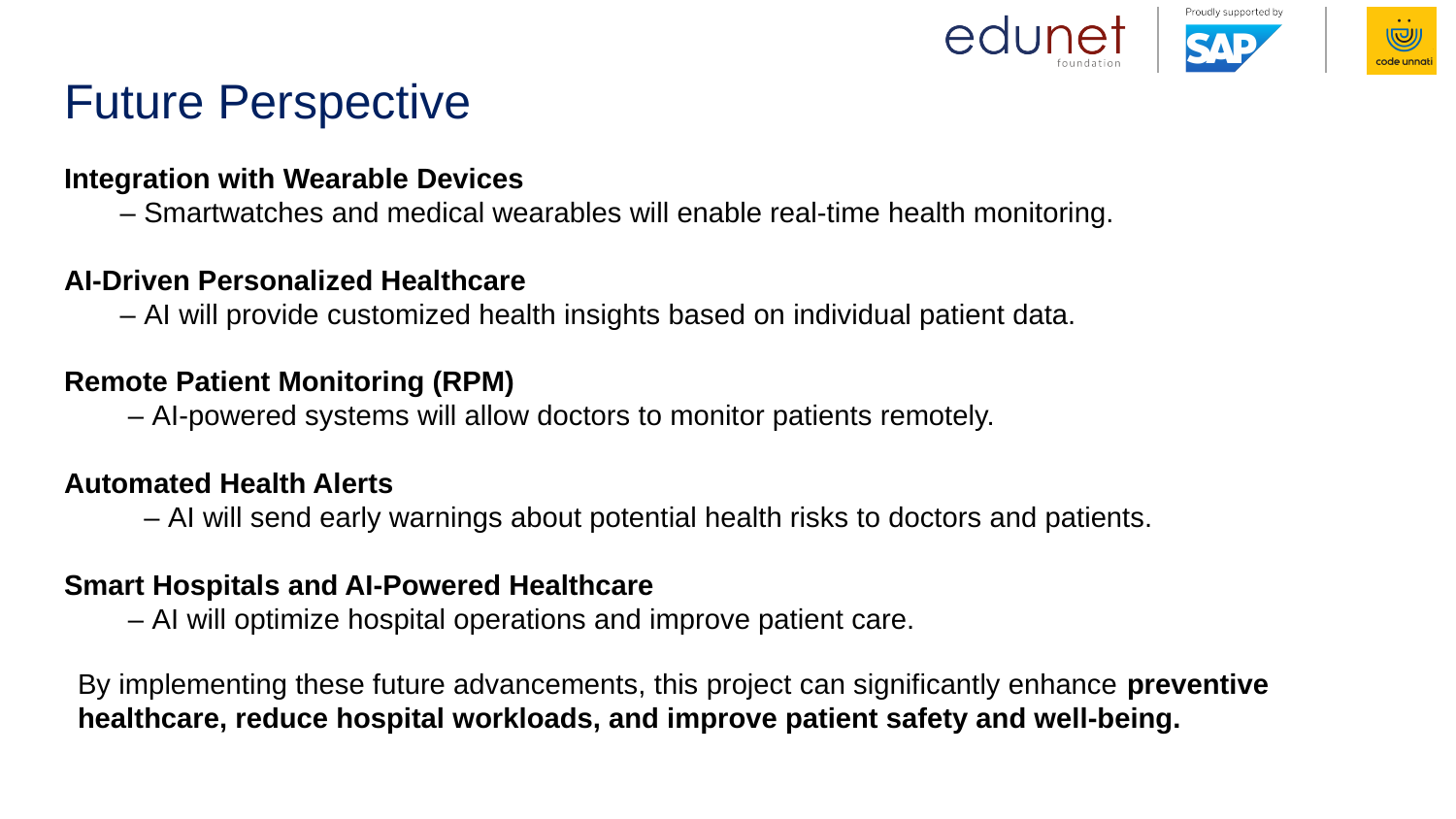

# Future Perspective
Integration with Wearable Devices
       – Smartwatches and medical wearables will enable real-time health monitoring.

AI-Driven Personalized Healthcare
       – AI will provide customized health insights based on individual patient data.

Remote Patient Monitoring (RPM)
        – AI-powered systems will allow doctors to monitor patients remotely.

Automated Health Alerts
          – AI will send early warnings about potential health risks to doctors and patients.

Smart Hospitals and AI-Powered Healthcare
        – AI will optimize hospital operations and improve patient care.
By implementing these future advancements, this project can significantly enhance preventive healthcare, reduce hospital workloads, and improve patient safety and well-being.